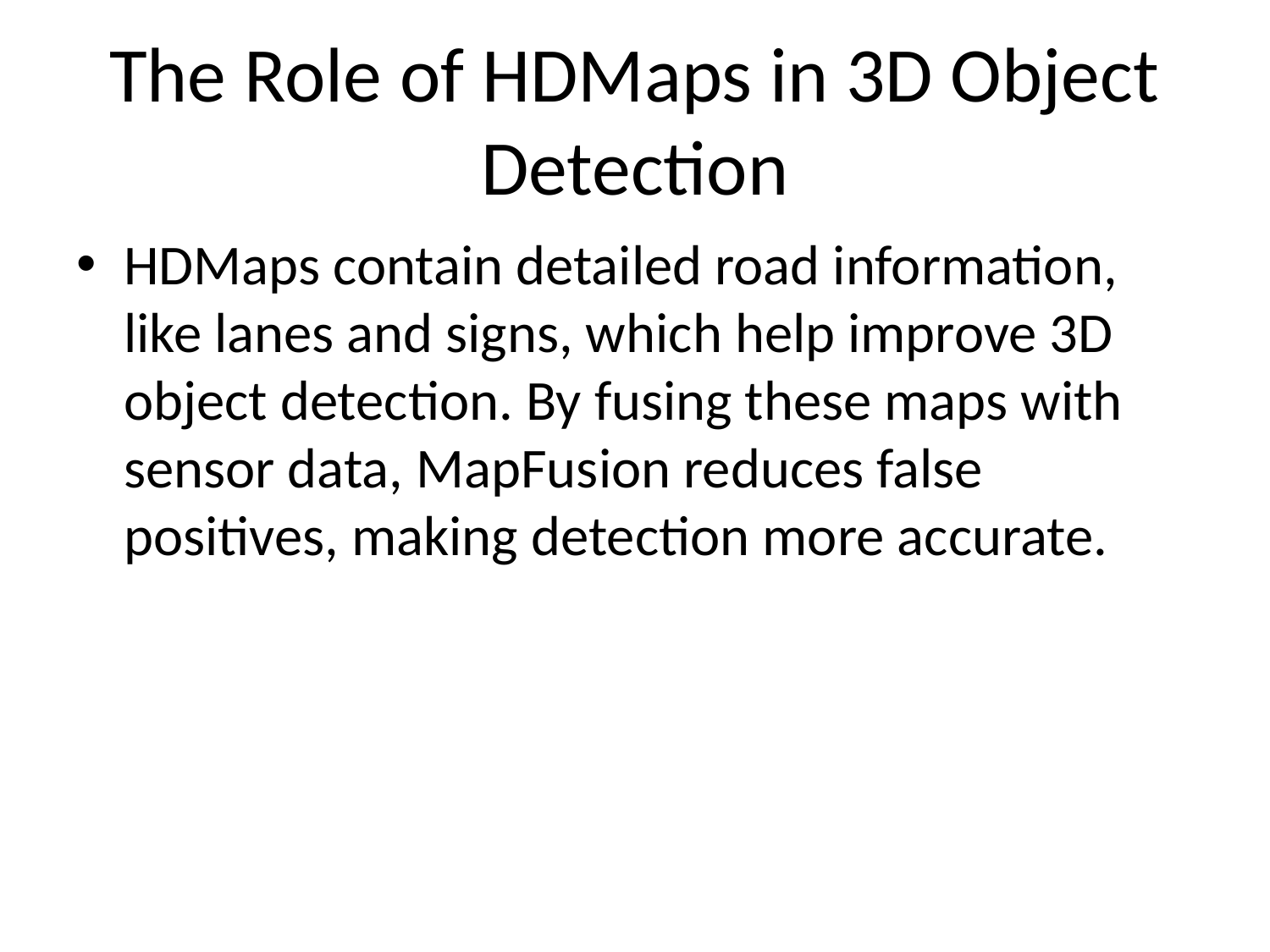

# The Role of HDMaps in 3D Object Detection
HDMaps contain detailed road information, like lanes and signs, which help improve 3D object detection. By fusing these maps with sensor data, MapFusion reduces false positives, making detection more accurate.